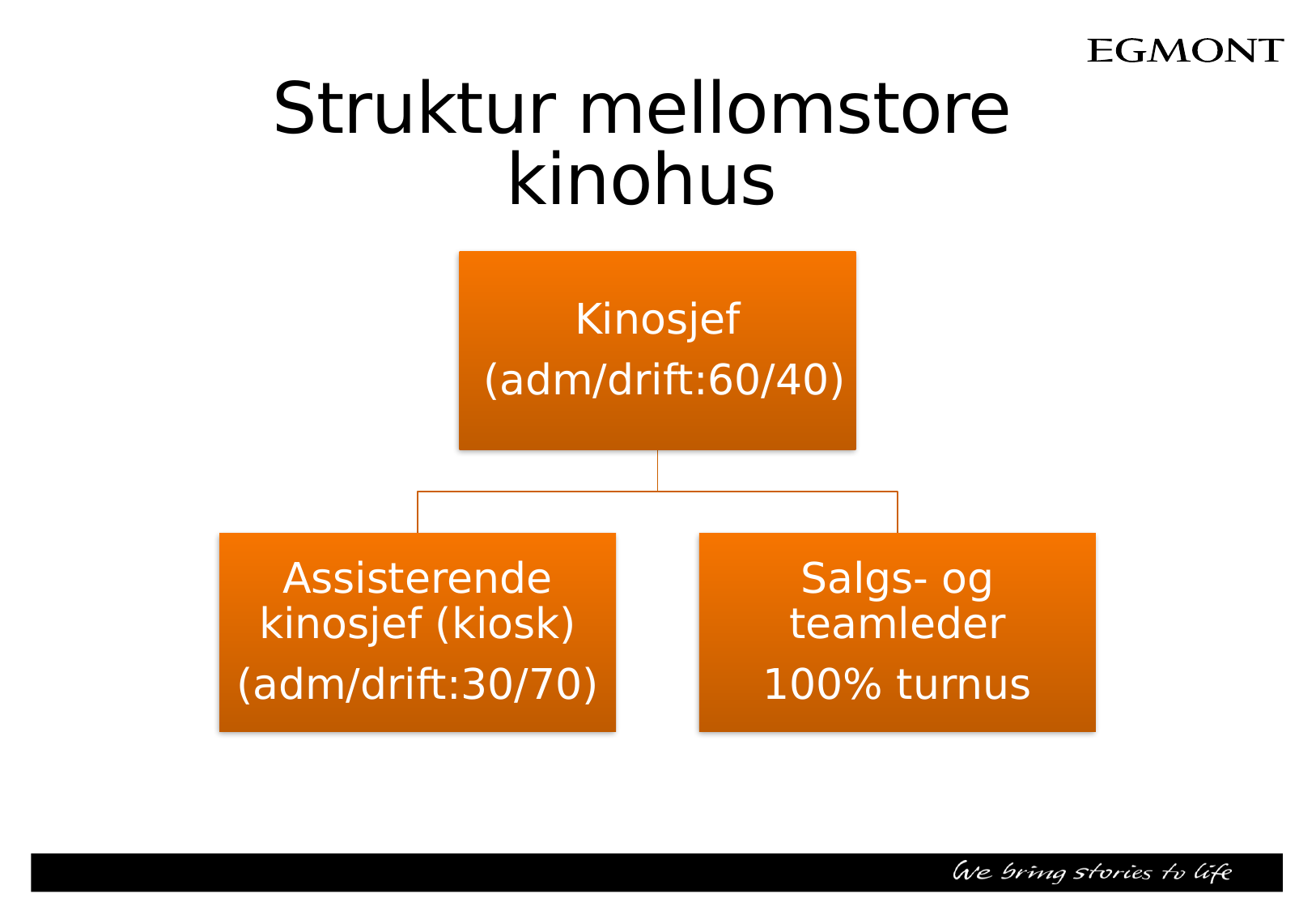

# Struktur mellomstore kinohus
Kinosjef
 (adm/drift:60/40)
Assisterende kinosjef (kiosk)
(adm/drift:30/70)
Salgs- og teamleder
100% turnus